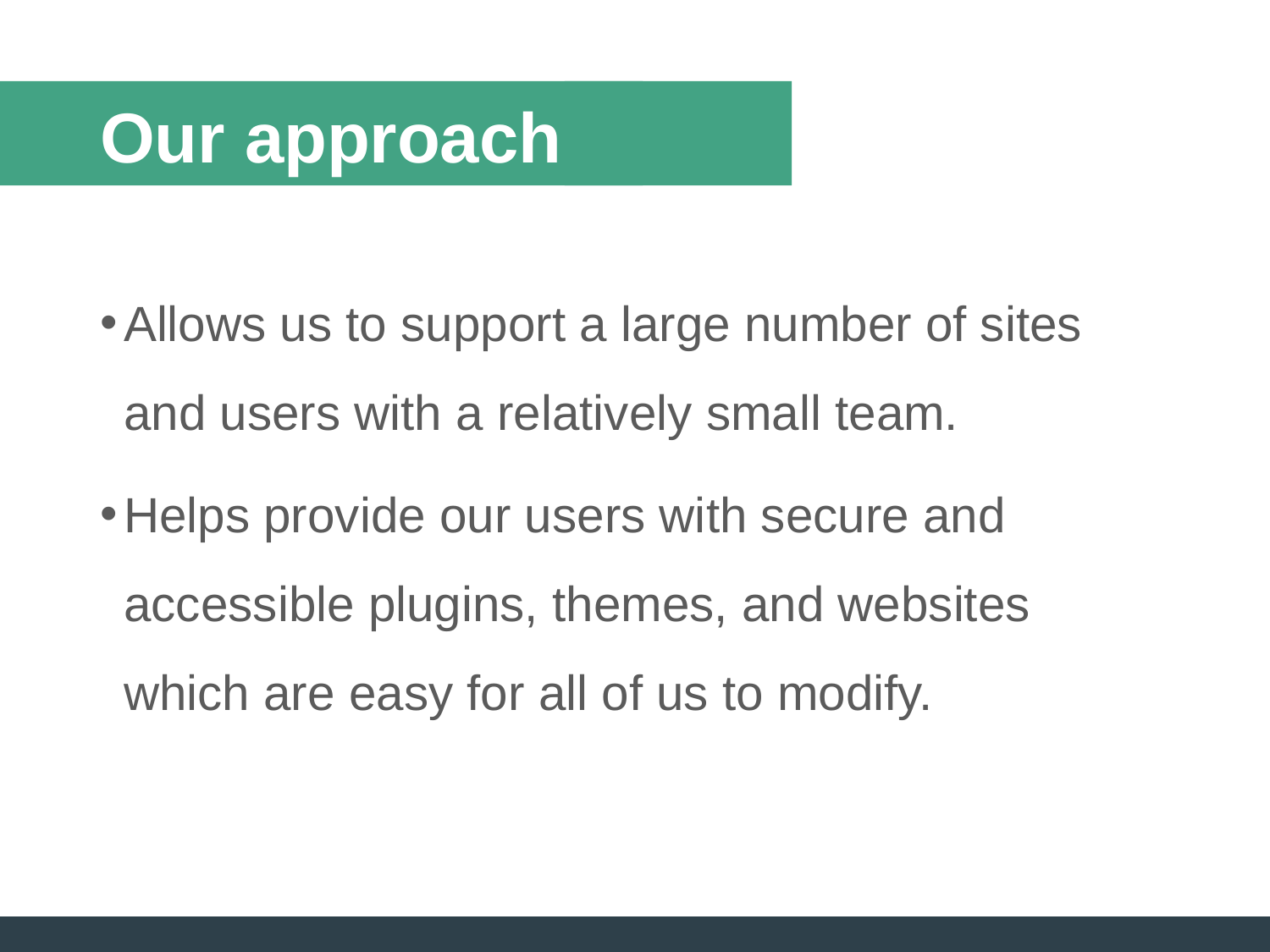

# Our approach

Allows us to support a large number of sites and users with a relatively small team.
Helps provide our users with secure and accessible plugins, themes, and websites which are easy for all of us to modify.